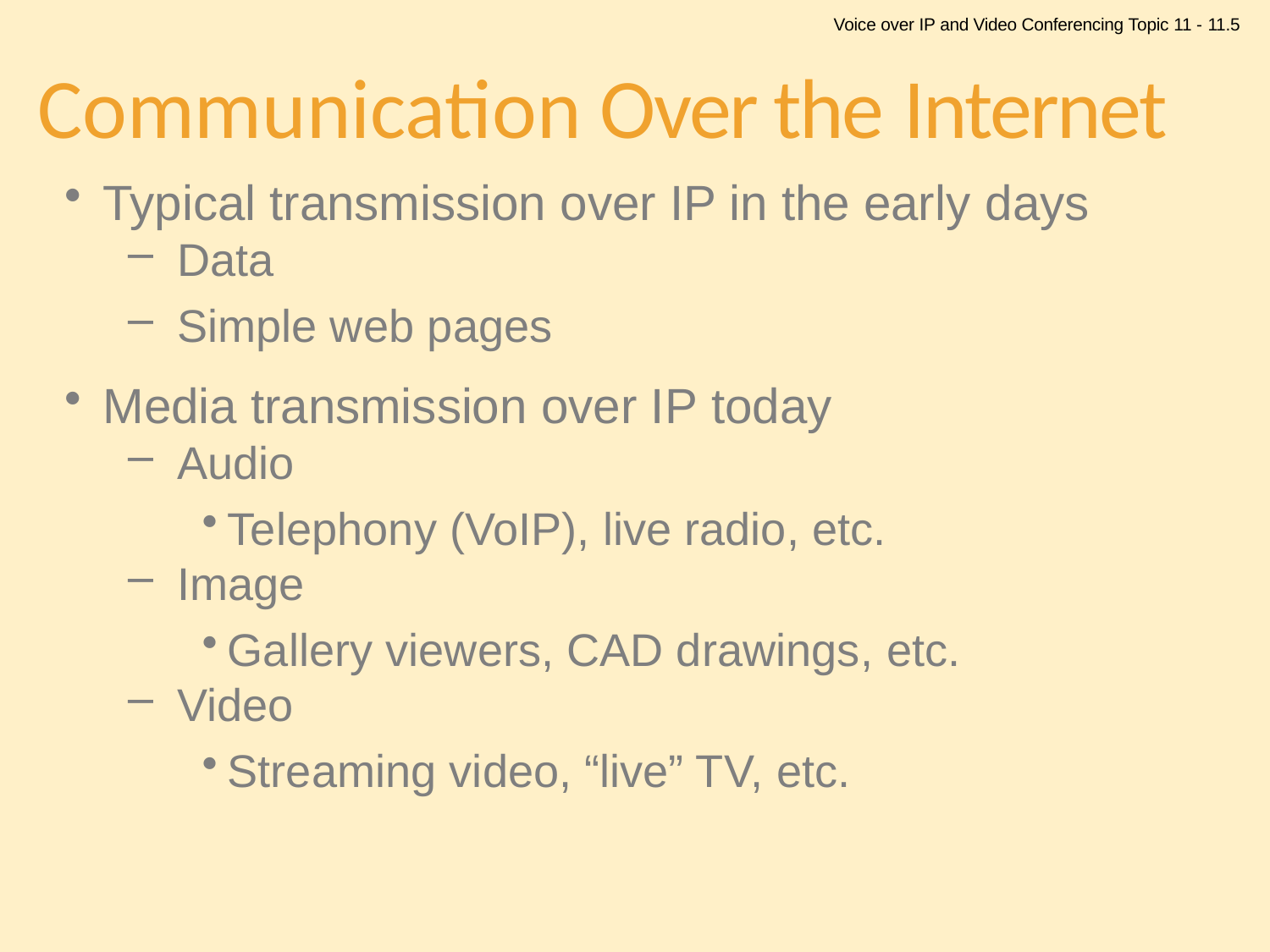

Voice over IP and Video Conferencing Topic 11 - 11.5
# Communication Over the Internet
Typical transmission over IP in the early days
Data
Simple web pages
Media transmission over IP today
Audio
Telephony (VoIP), live radio, etc.
Image
Gallery viewers, CAD drawings, etc.
Video
Streaming video, “live” TV, etc.